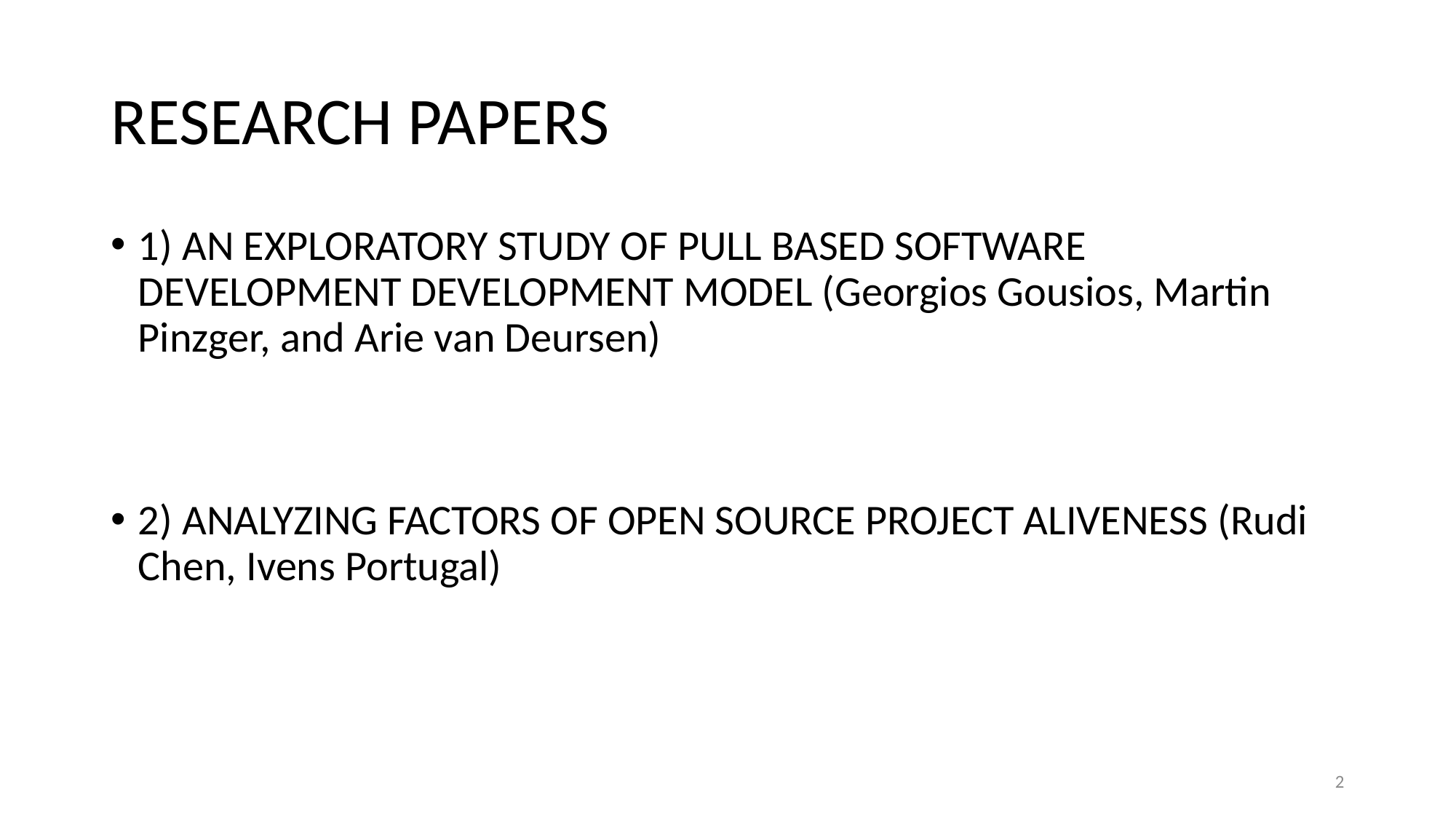

# RESEARCH PAPERS
1) AN EXPLORATORY STUDY OF PULL BASED SOFTWARE DEVELOPMENT DEVELOPMENT MODEL (Georgios Gousios, Martin Pinzger, and Arie van Deursen)

2) ANALYZING FACTORS OF OPEN SOURCE PROJECT ALIVENESS (Rudi Chen, Ivens Portugal)
2